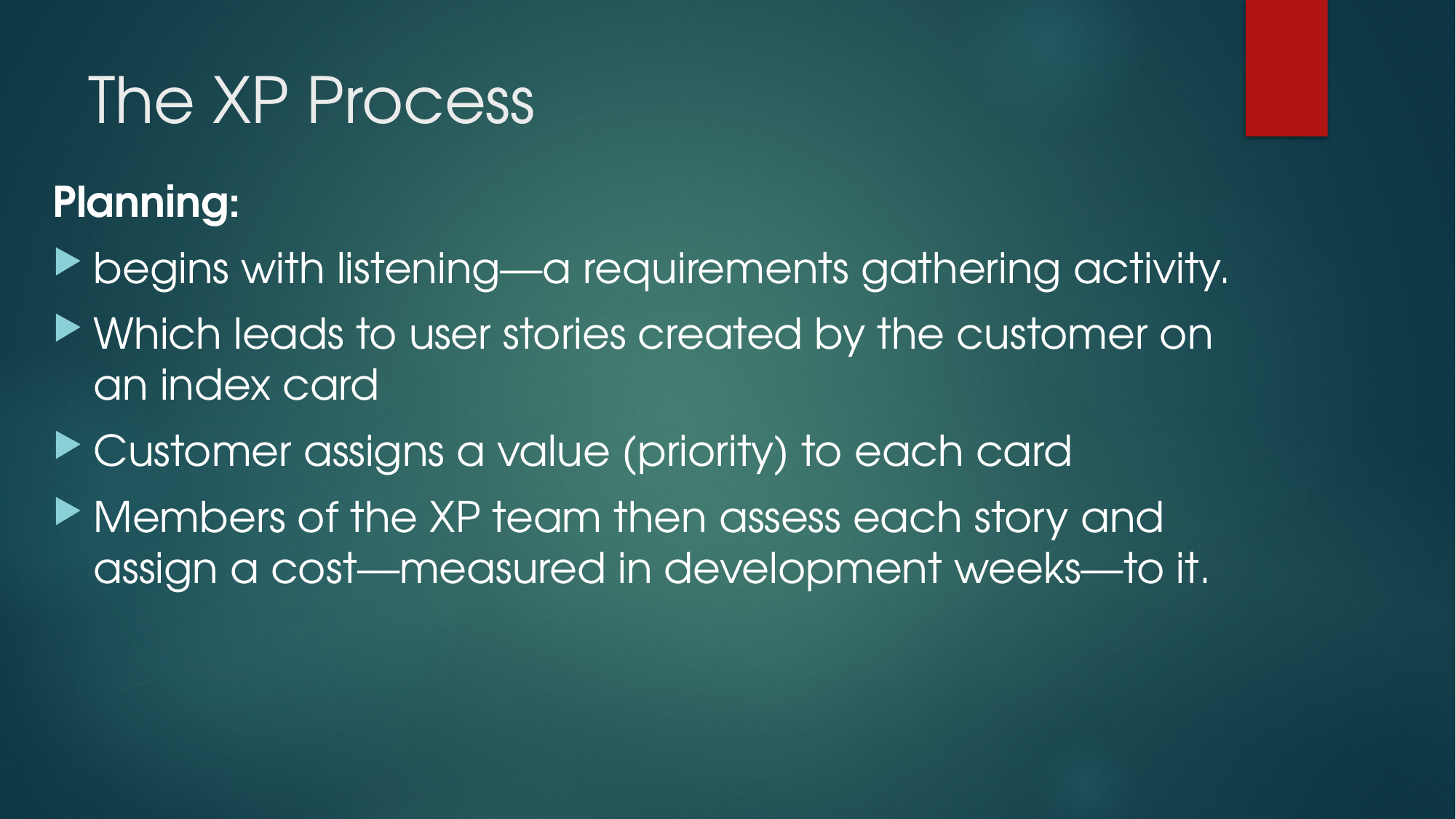

# The XP Process
Planning:
begins with listening—a requirements gathering activity.
Which leads to user stories created by the customer on an index card
Customer assigns a value (priority) to each card
Members of the XP team then assess each story and assign a cost—measured in development weeks—to it.